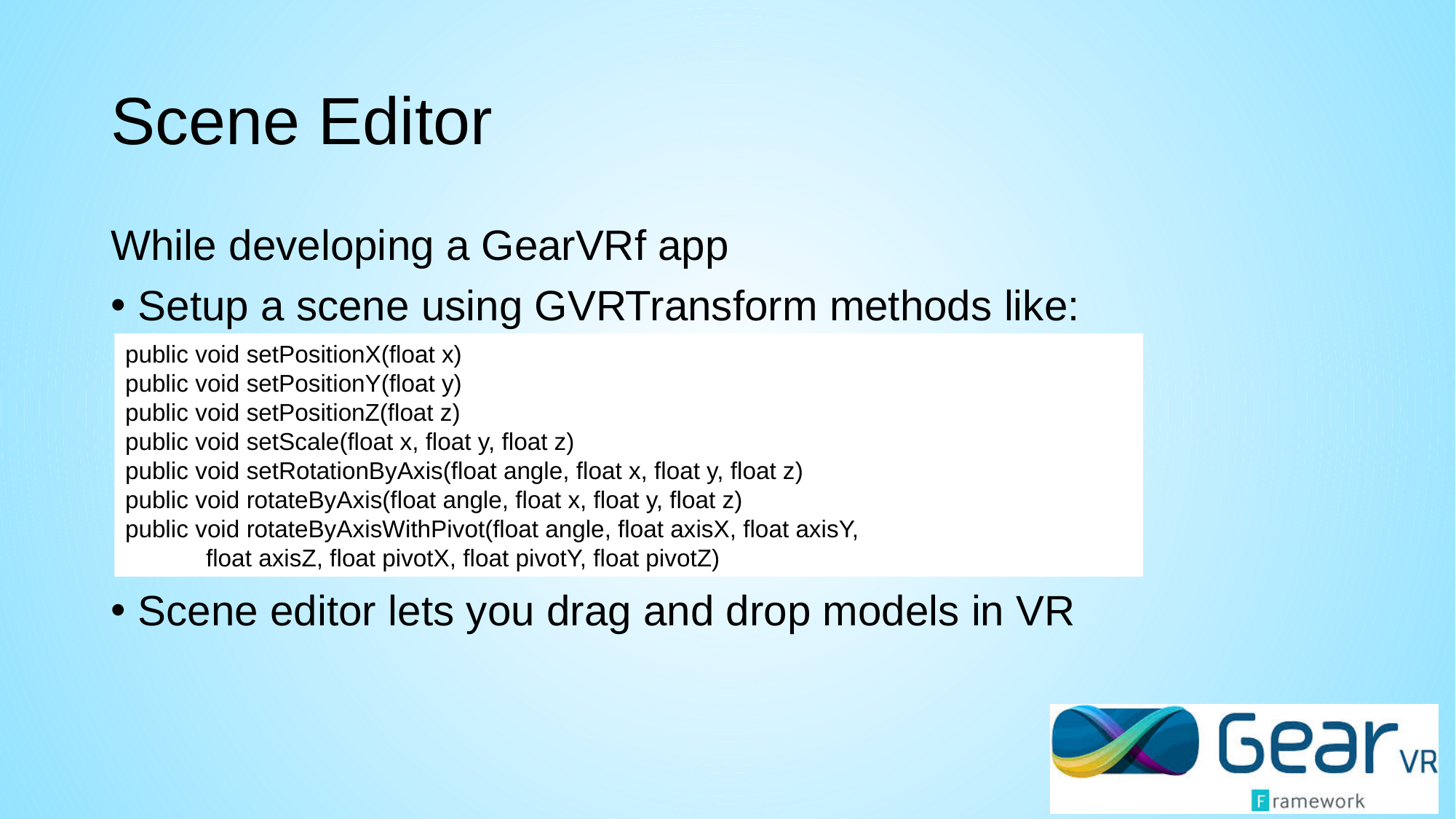

# Scene Editor
While developing a GearVRf app
Setup a scene using GVRTransform methods like:

Scene editor lets you drag and drop models in VR

public void setPositionX(float x)
public void setPositionY(float y)
public void setPositionZ(float z)
public void setScale(float x, float y, float z)
public void setRotationByAxis(float angle, float x, float y, float z)
public void rotateByAxis(float angle, float x, float y, float z)
public void rotateByAxisWithPivot(float angle, float axisX, float axisY,
            float axisZ, float pivotX, float pivotY, float pivotZ)